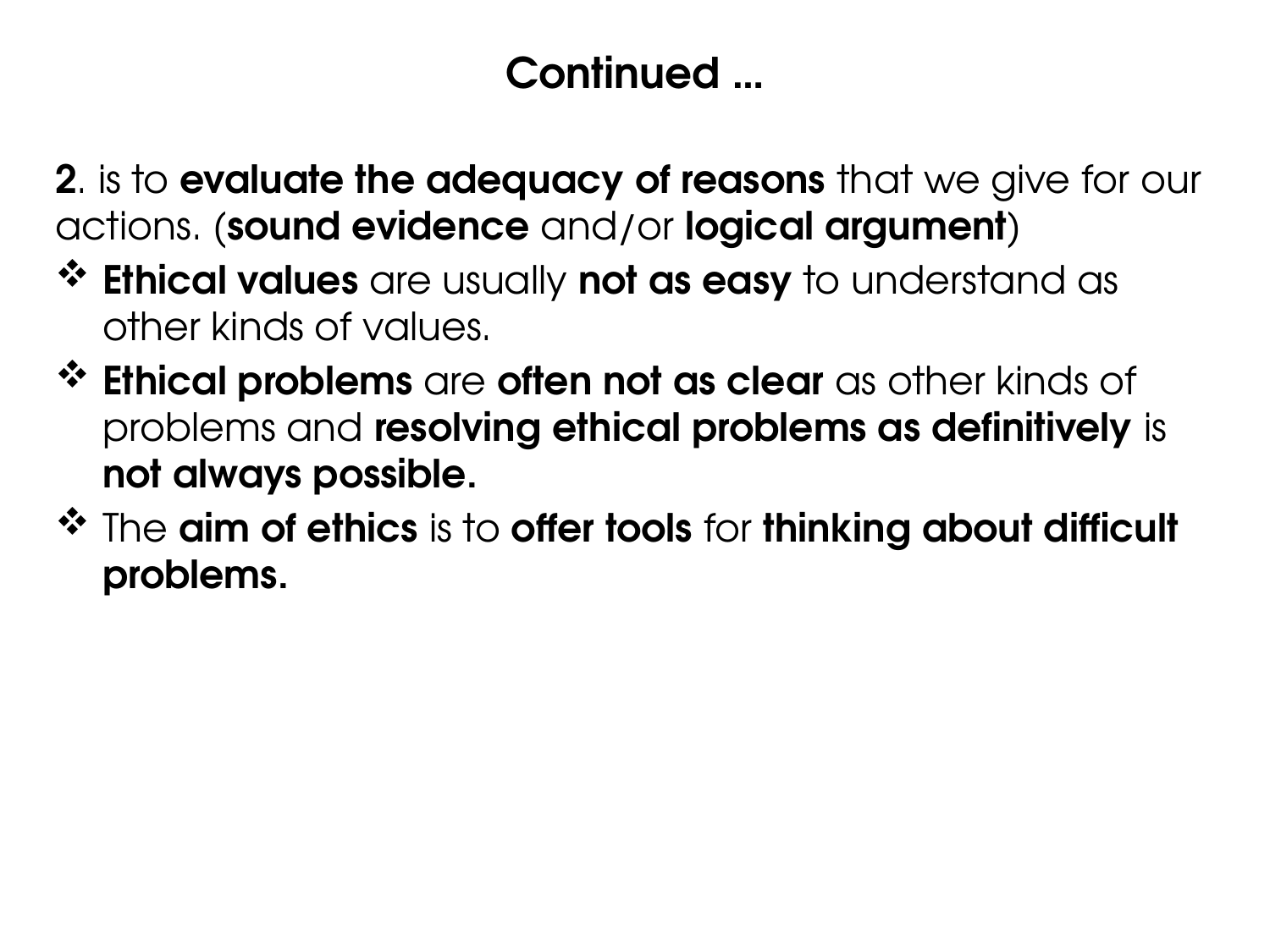

# Continued …
2. is to evaluate the adequacy of reasons that we give for our actions. (sound evidence and/or logical argument)
Ethical values are usually not as easy to understand as other kinds of values.
Ethical problems are often not as clear as other kinds of problems and resolving ethical problems as definitively is not always possible.
The aim of ethics is to offer tools for thinking about difficult problems.